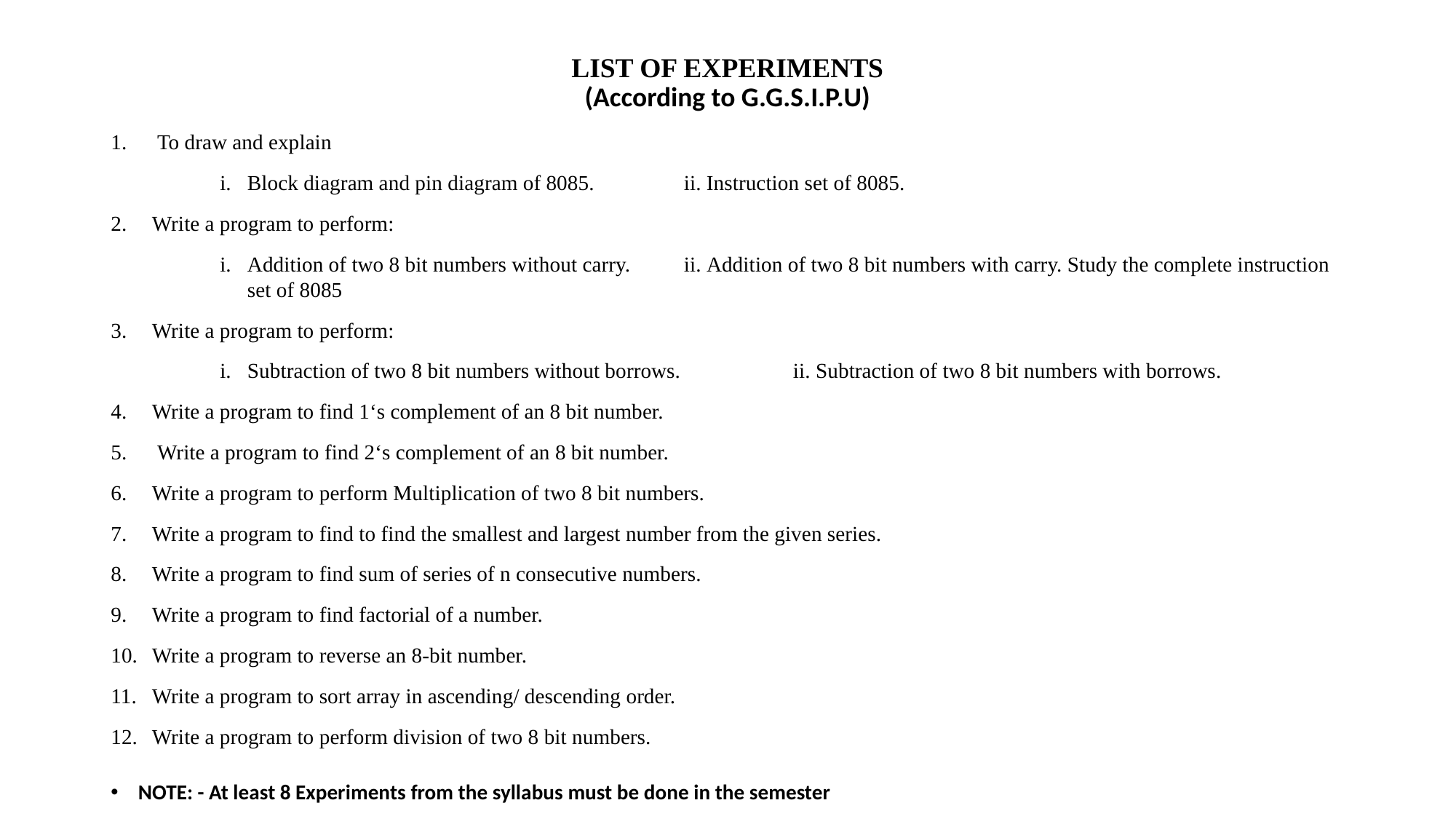

# LIST OF EXPERIMENTS (According to G.G.S.I.P.U)
 To draw and explain
Block diagram and pin diagram of 8085. 	ii. Instruction set of 8085.
Write a program to perform:
Addition of two 8 bit numbers without carry.  	ii. Addition of two 8 bit numbers with carry. Study the complete instruction set of 8085
Write a program to perform:
Subtraction of two 8 bit numbers without borrows. 	ii. Subtraction of two 8 bit numbers with borrows.
Write a program to find 1‘s complement of an 8 bit number.
 Write a program to find 2‘s complement of an 8 bit number.
Write a program to perform Multiplication of two 8 bit numbers.
Write a program to find to find the smallest and largest number from the given series.
Write a program to find sum of series of n consecutive numbers.
Write a program to find factorial of a number.
Write a program to reverse an 8-bit number.
Write a program to sort array in ascending/ descending order.
Write a program to perform division of two 8 bit numbers.
NOTE: - At least 8 Experiments from the syllabus must be done in the semester